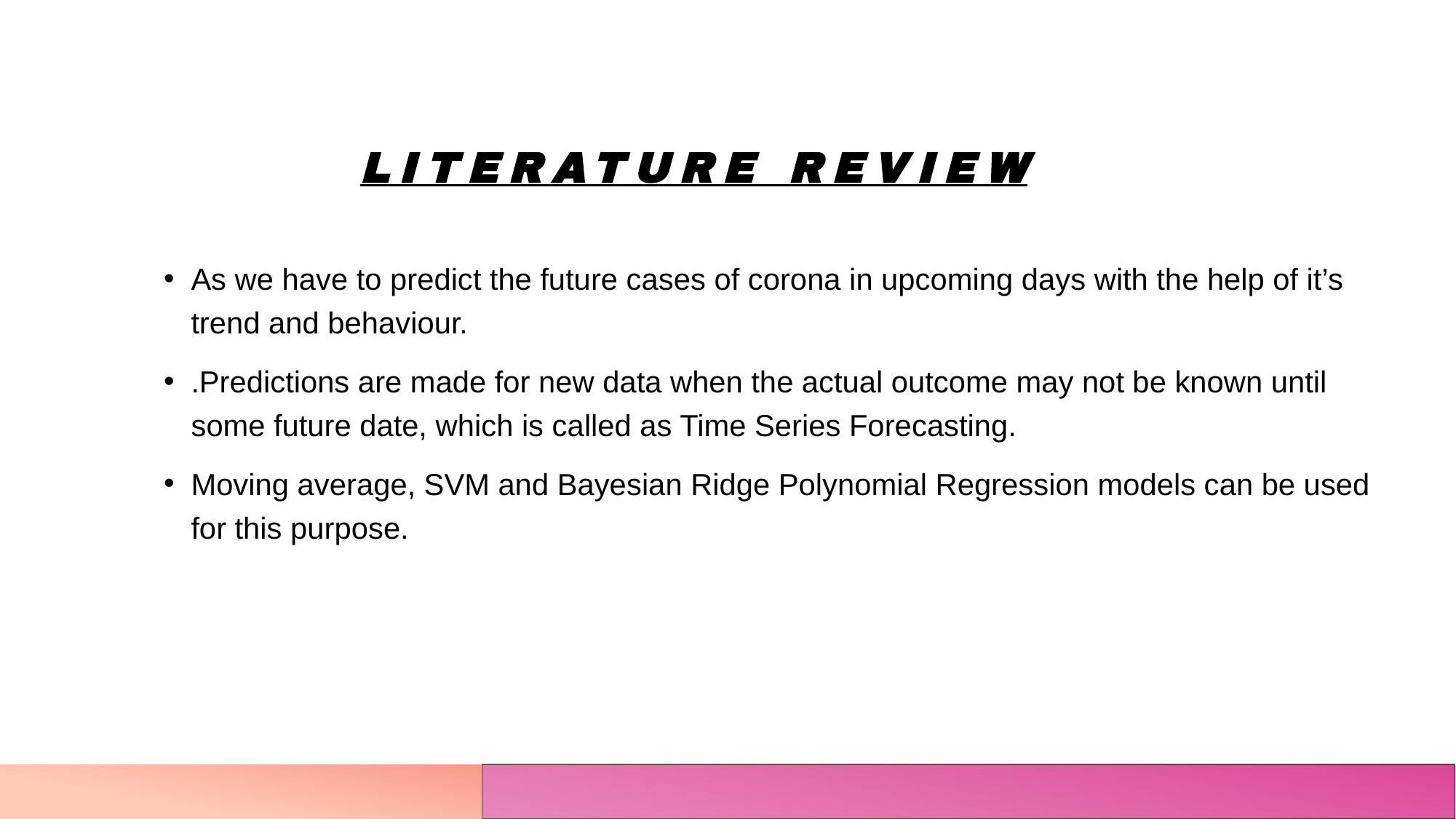

LITERATURE REVIEW
As we have to predict the future cases of corona in upcoming days with the help of it’s trend and behaviour.
.Predictions are made for new data when the actual outcome may not be known until some future date, which is called as Time Series Forecasting.
Moving average, SVM and Bayesian Ridge Polynomial Regression models can be used for this purpose.